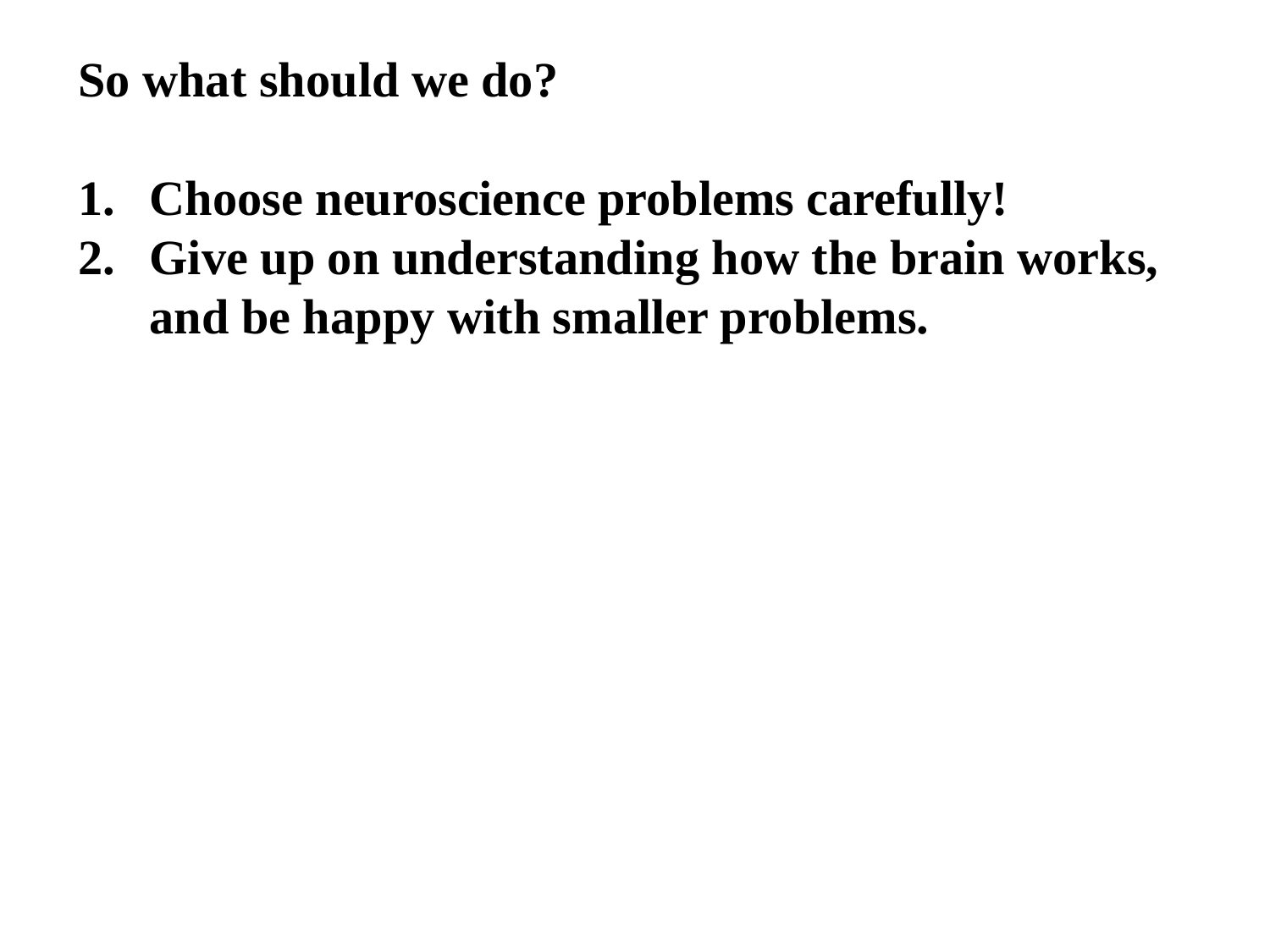

So what should we do?

Choose neuroscience problems carefully!
Give up on understanding how the brain works, and be happy with smaller problems.